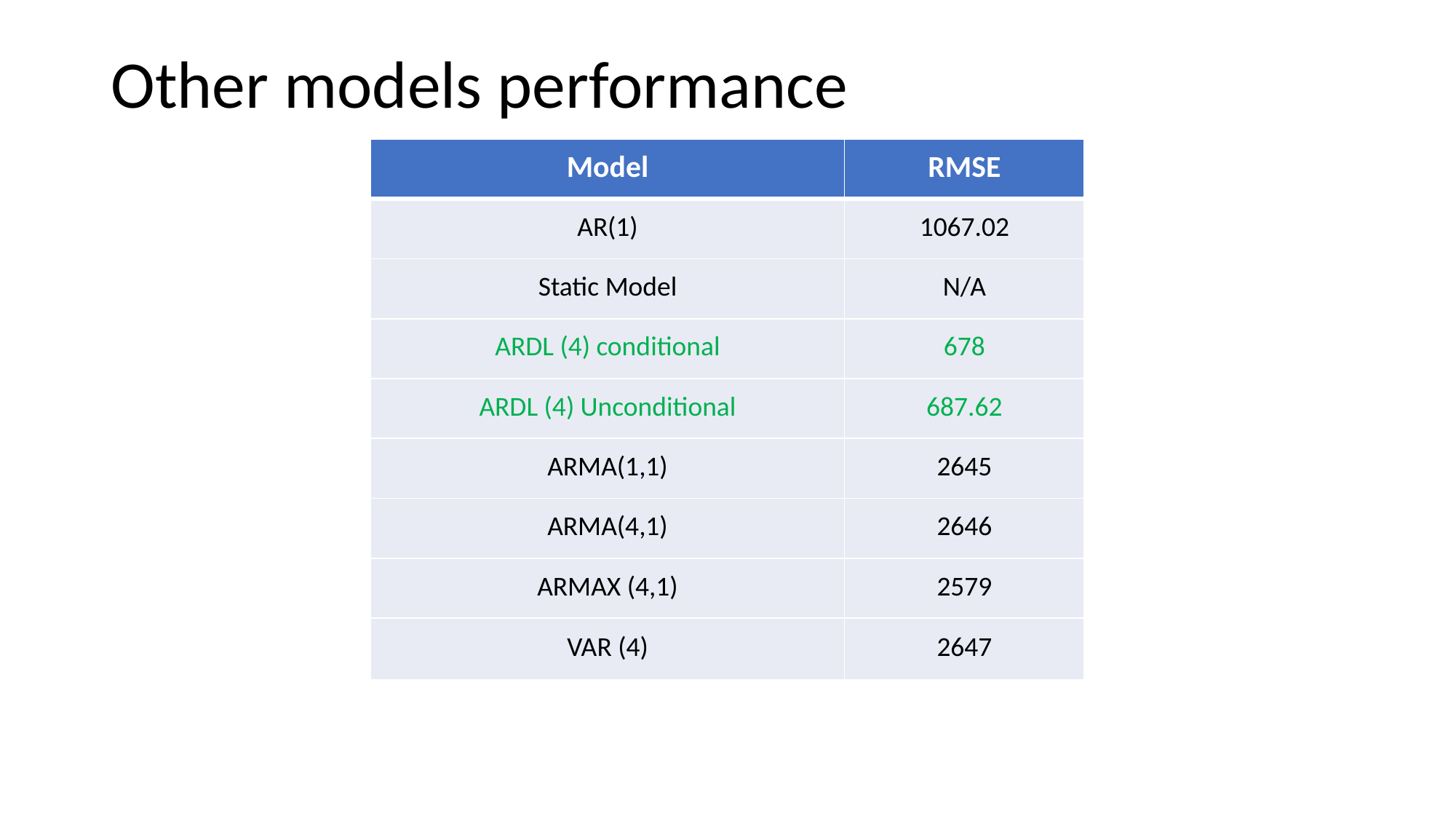

# Other models performance
| Model | RMSE |
| --- | --- |
| AR(1) | 1067.02 |
| Static Model | N/A |
| ARDL (4) conditional | 678 |
| ARDL (4) Unconditional | 687.62 |
| ARMA(1,1) | 2645 |
| ARMA(4,1) | 2646 |
| ARMAX (4,1) | 2579 |
| VAR (4) | 2647 |